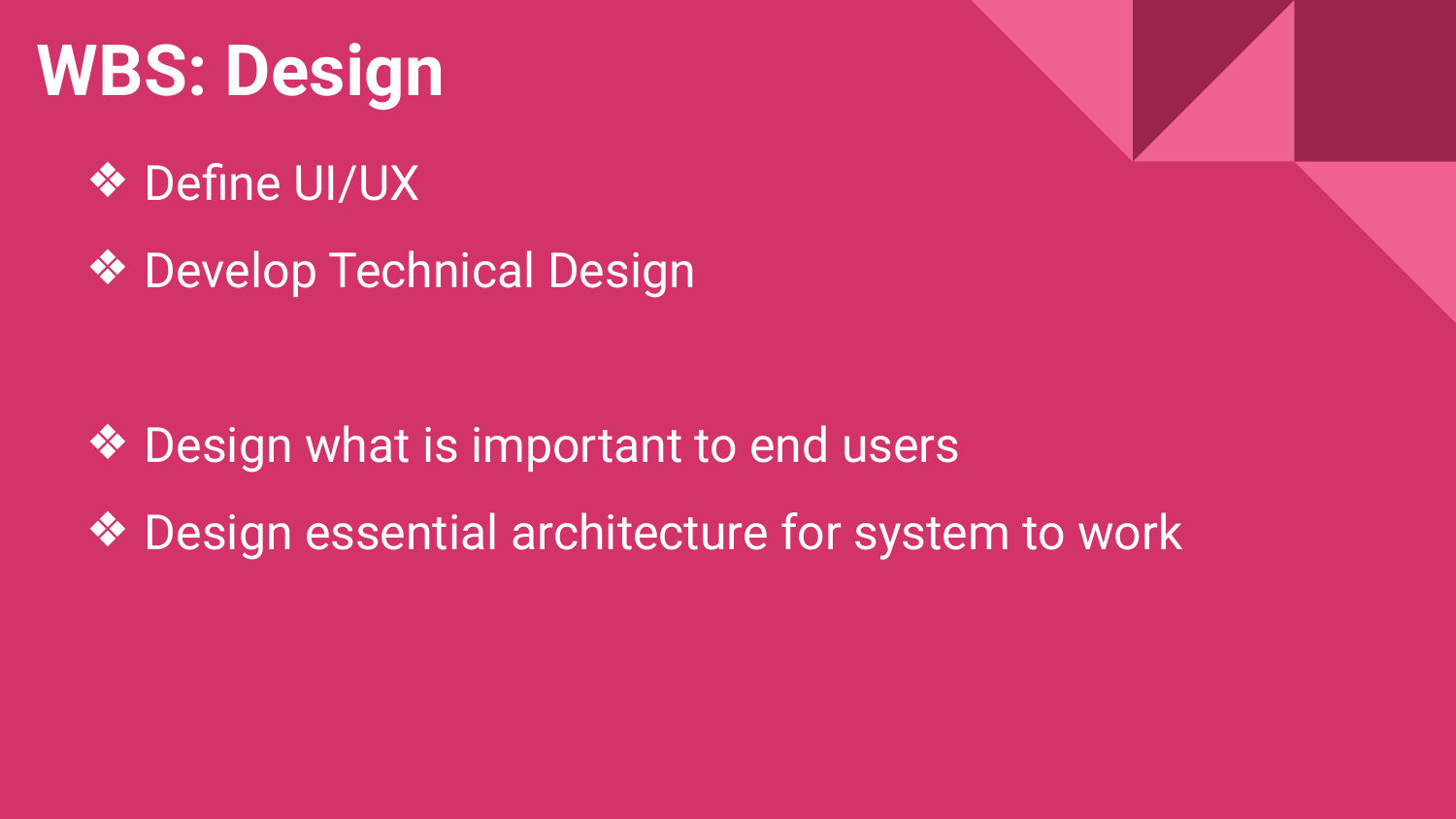

# WBS: Design
Define UI/UX
Develop Technical Design
Design what is important to end users
Design essential architecture for system to work